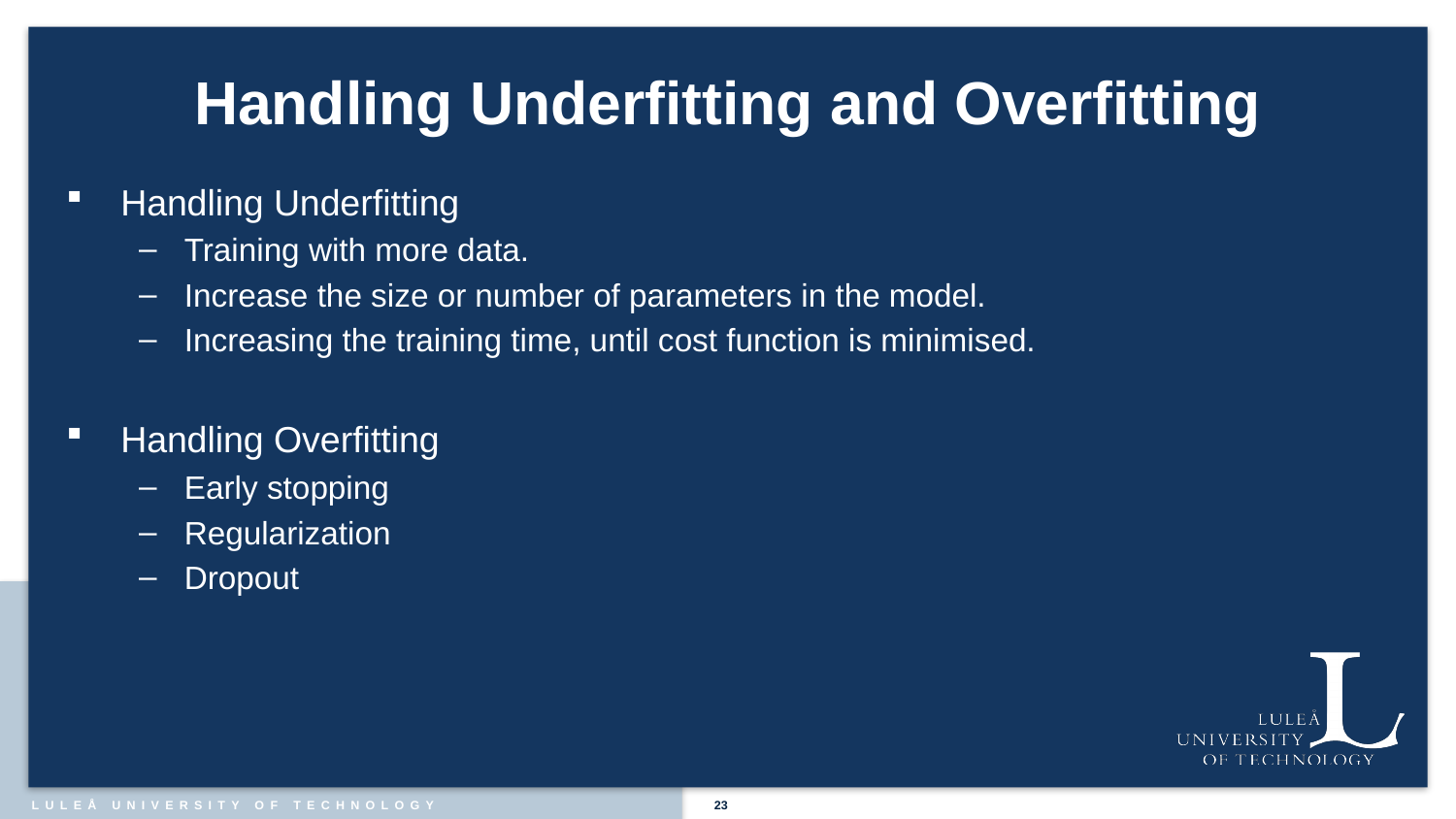

# Handling Underfitting and Overfitting
Handling Underfitting
Training with more data.
Increase the size or number of parameters in the model.
Increasing the training time, until cost function is minimised.

Handling Overfitting
Early stopping
Regularization
Dropout